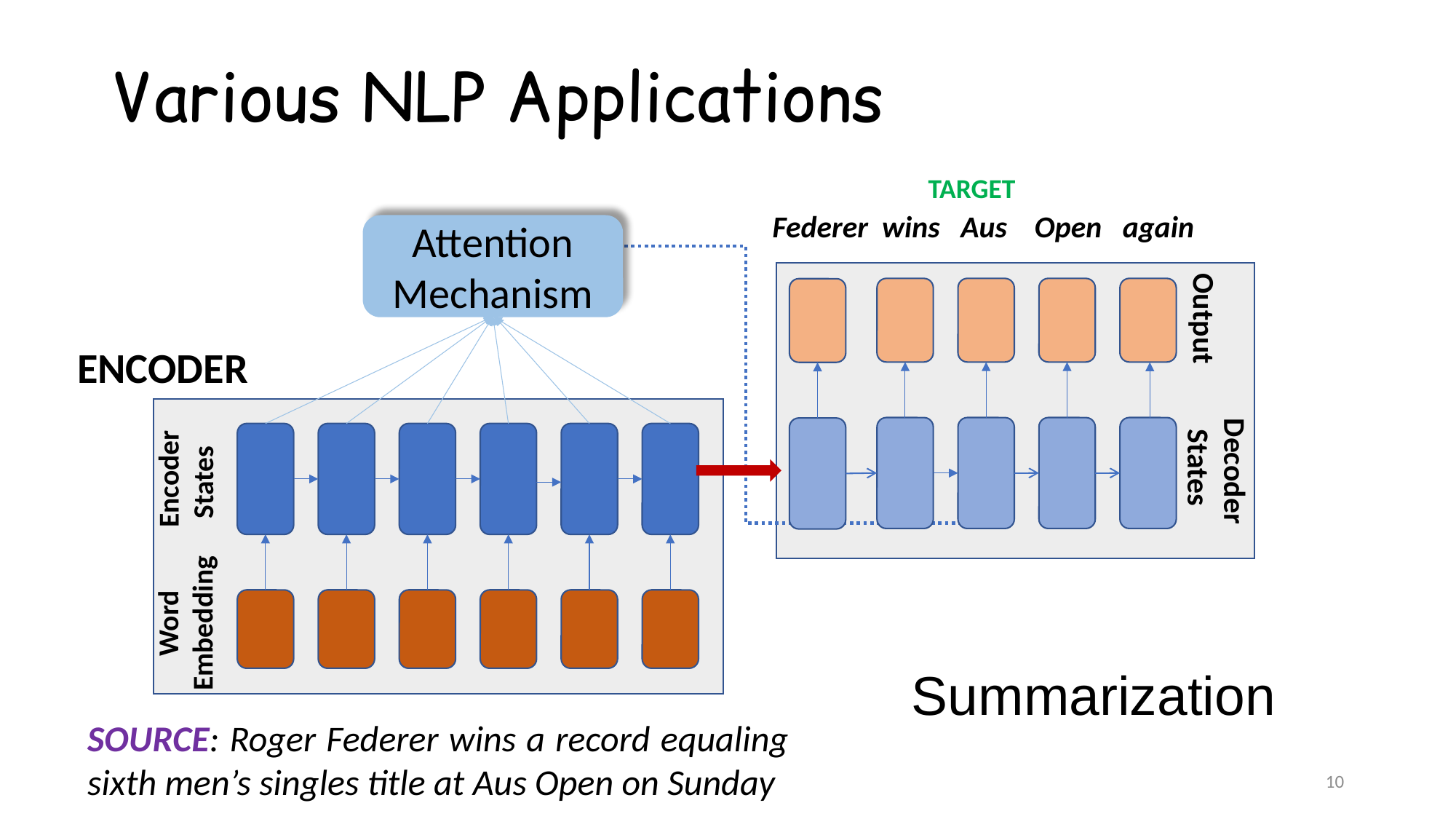

# Various NLP Applications
TARGET
Federer  wins   Aus    Open   again
Attention Mechanism

Output
ENCODER

Decoder States
Encoder States

Word Embedding

Summarization
SOURCE: Roger Federer wins a record equaling sixth men’s singles title at Aus Open on Sunday
10